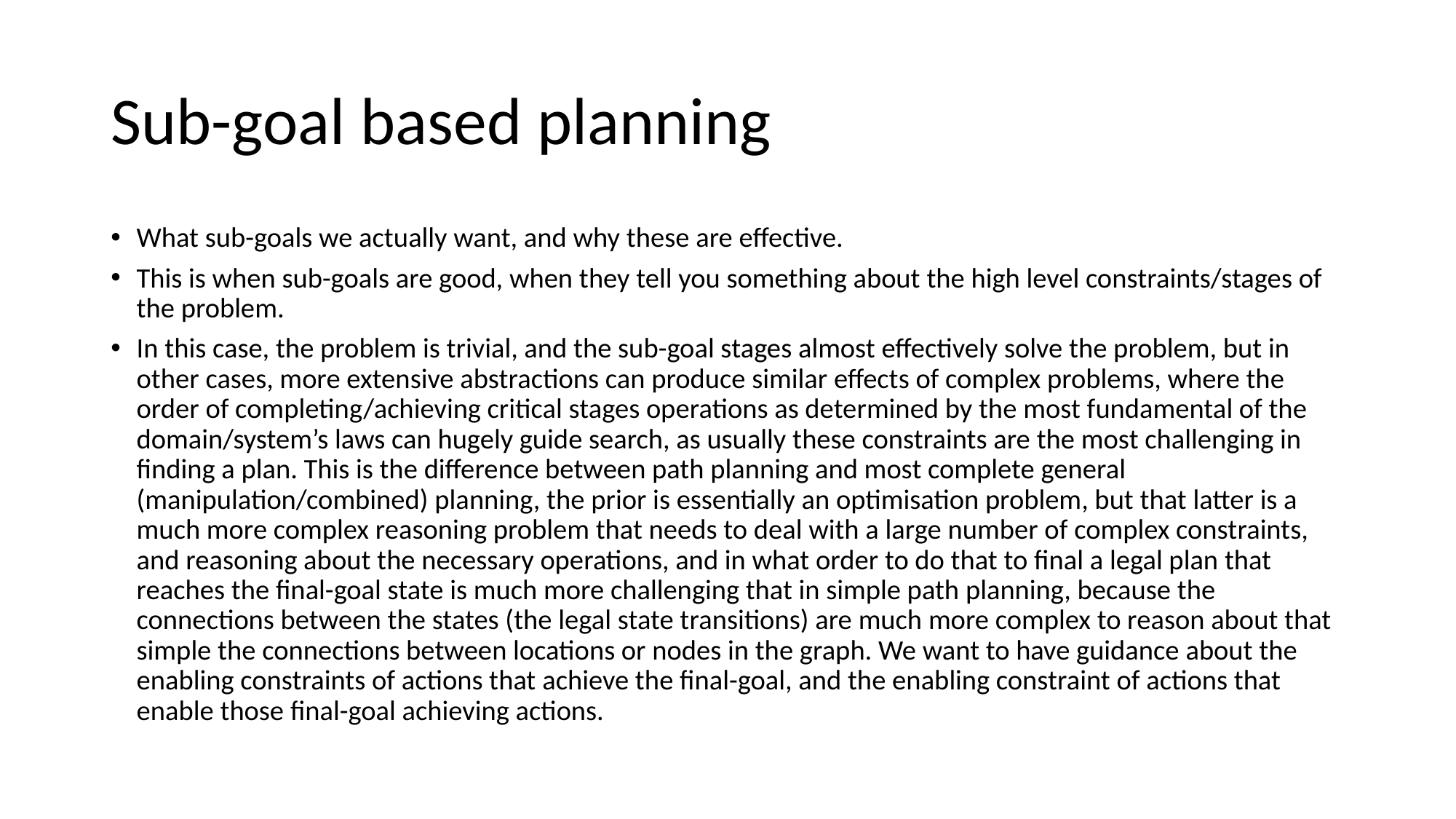

# Sub-goal based planning
What sub-goals we actually want, and why these are effective.
This is when sub-goals are good, when they tell you something about the high level constraints/stages of the problem.
In this case, the problem is trivial, and the sub-goal stages almost effectively solve the problem, but in other cases, more extensive abstractions can produce similar effects of complex problems, where the order of completing/achieving critical stages operations as determined by the most fundamental of the domain/system’s laws can hugely guide search, as usually these constraints are the most challenging in finding a plan. This is the difference between path planning and most complete general (manipulation/combined) planning, the prior is essentially an optimisation problem, but that latter is a much more complex reasoning problem that needs to deal with a large number of complex constraints, and reasoning about the necessary operations, and in what order to do that to final a legal plan that reaches the final-goal state is much more challenging that in simple path planning, because the connections between the states (the legal state transitions) are much more complex to reason about that simple the connections between locations or nodes in the graph. We want to have guidance about the enabling constraints of actions that achieve the final-goal, and the enabling constraint of actions that enable those final-goal achieving actions.